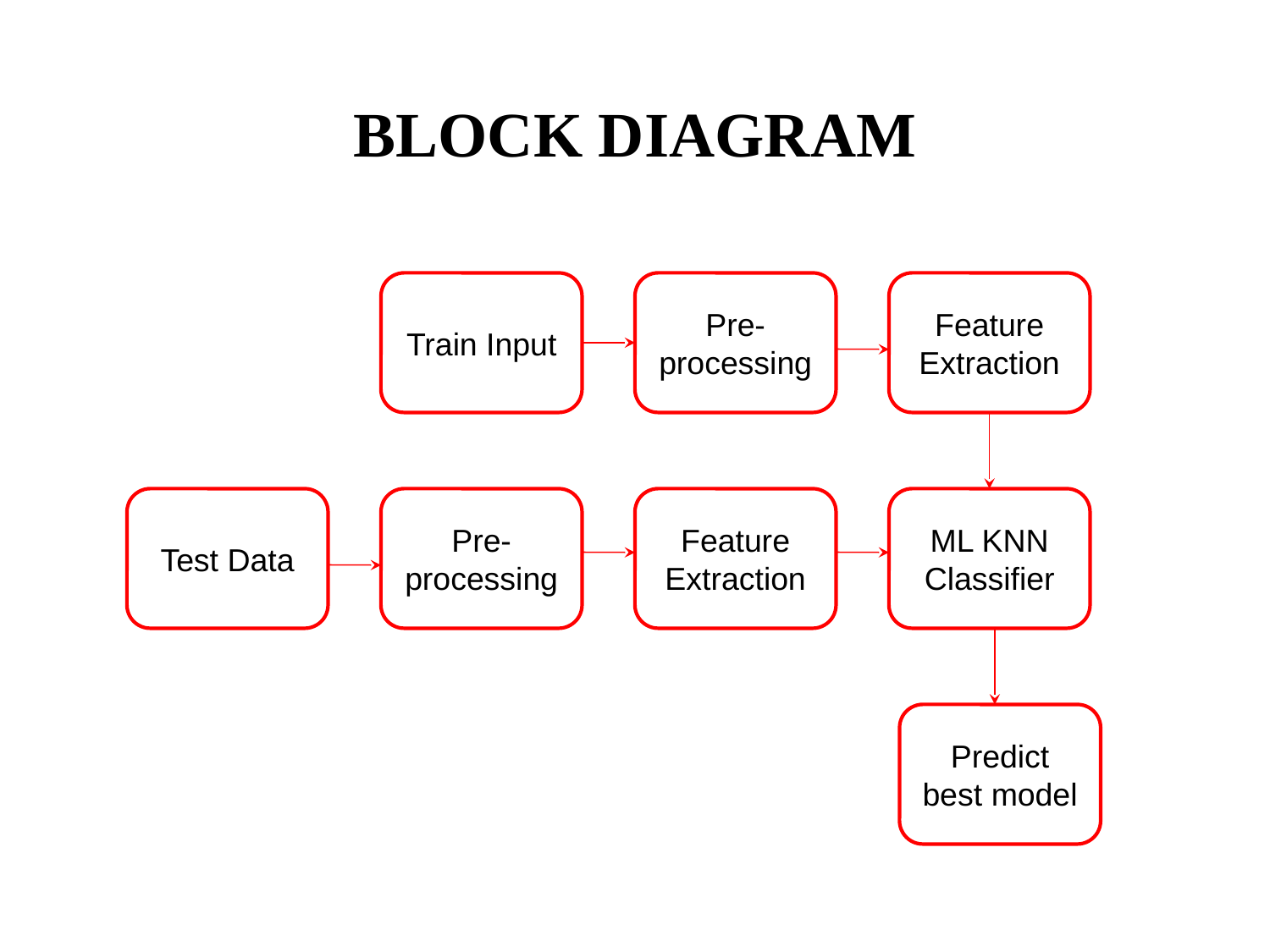

# BLOCK DIAGRAM
Train Input
Pre-processing
Feature Extraction
Test Data
Pre-processing
Feature Extraction
ML KNN Classifier
Predict best model